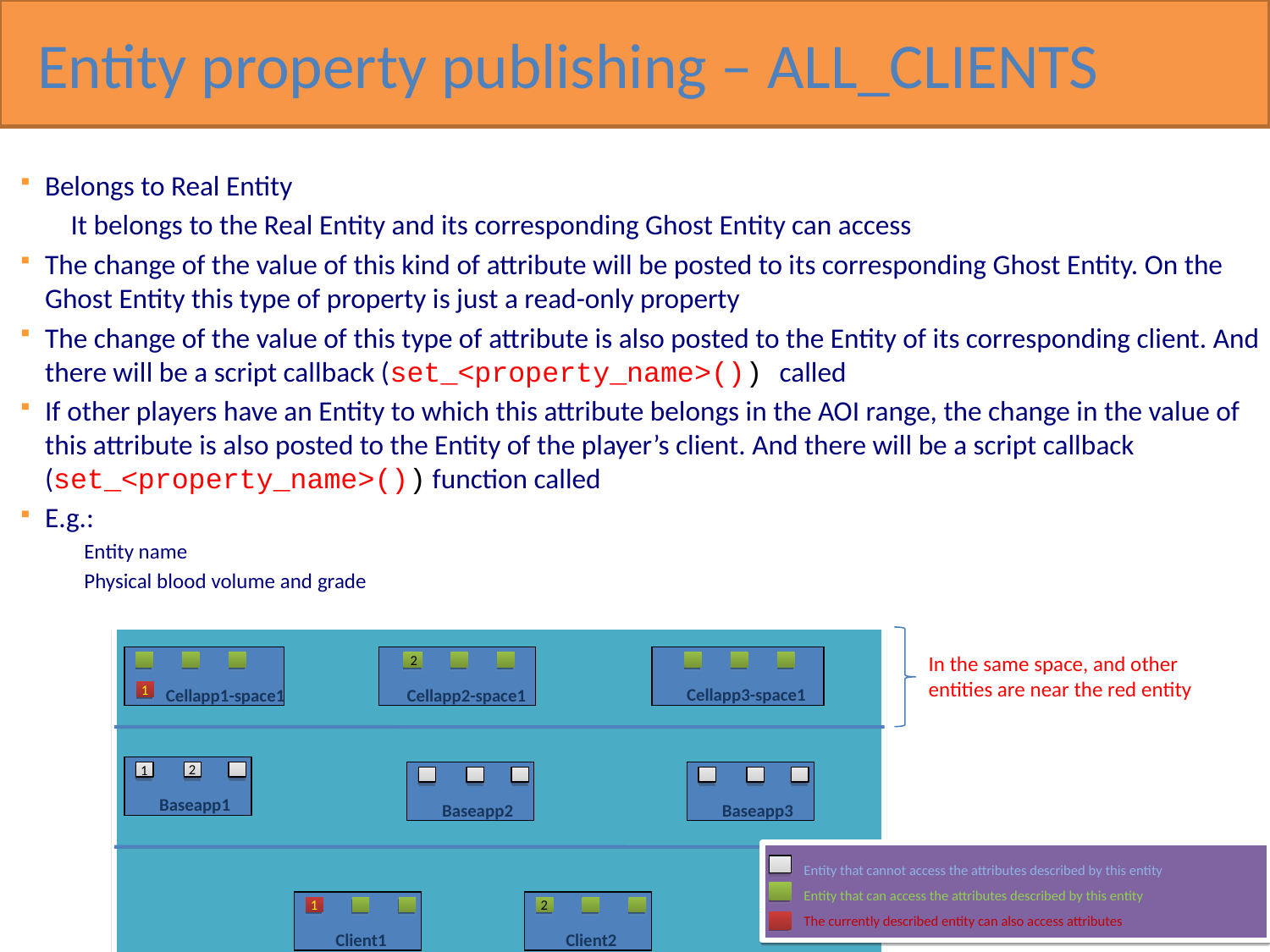

Entity property publishing – ALL_CLIENTS
Belongs to Real Entity
        It belongs to the Real Entity and its corresponding Ghost Entity can access
The change of the value of this kind of attribute will be posted to its corresponding Ghost Entity. On the Ghost Entity this type of property is just a read-only property
The change of the value of this type of attribute is also posted to the Entity of its corresponding client. And there will be a script callback (set_<property_name>()) called
If other players have an Entity to which this attribute belongs in the AOI range, the change in the value of this attribute is also posted to the Entity of the player’s client. And there will be a script callback (set_<property_name>()) function called
E.g.:
        Entity name
        Physical blood volume and grade

In the same space, and other entities are near the red entity

2

Cellapp3-space1
Cellapp1-space1
Cellapp2-space1
1

2

1

Baseapp1
Baseapp2
Baseapp3

Entity that cannot access the attributes described by this entity
Entity that can access the attributes described by this entity
The currently described entity can also access attributes

1

2

Client1
Client2